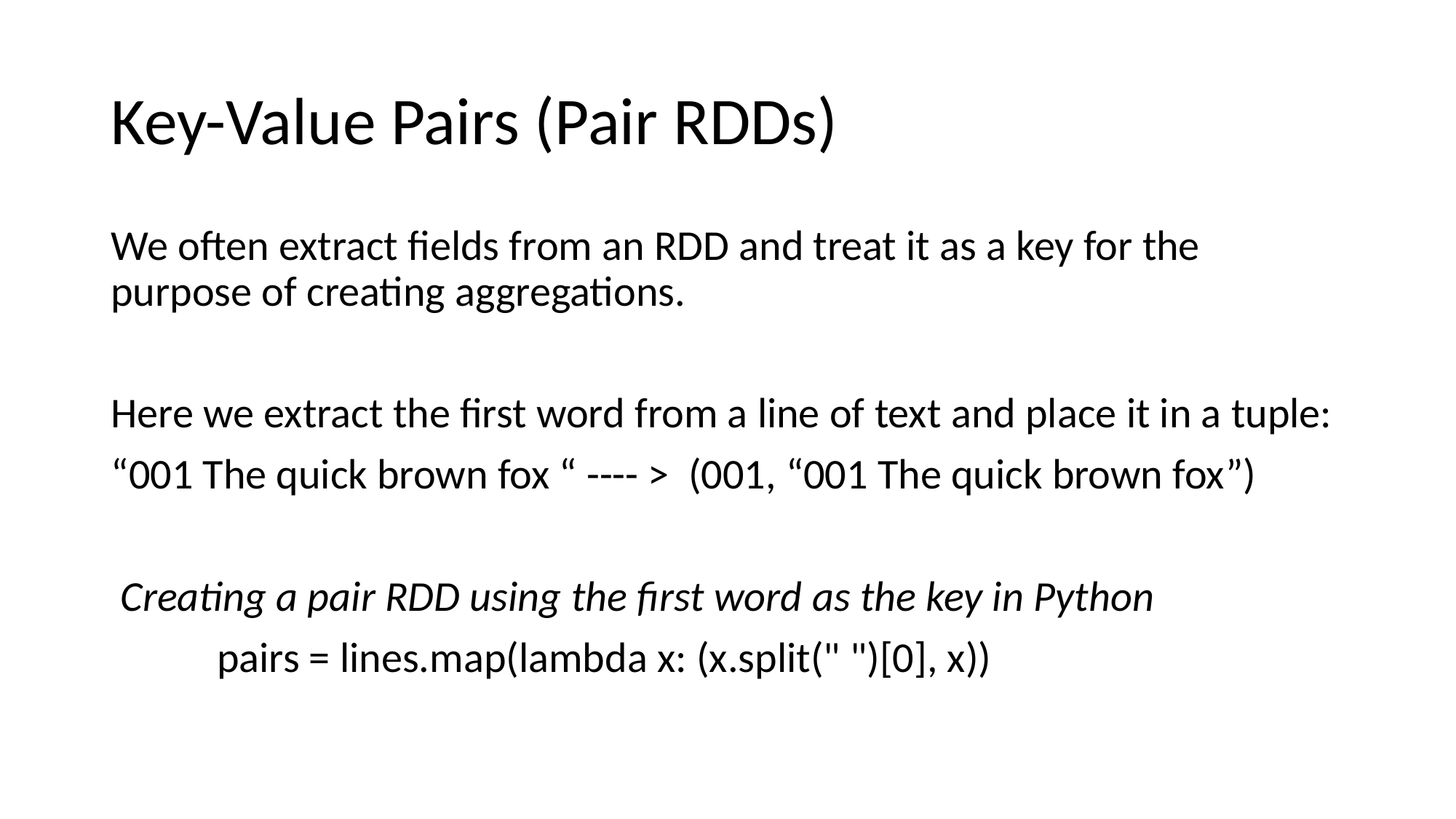

# Key-Value Pairs (Pair RDDs)
We often extract fields from an RDD and treat it as a key for the purpose of creating aggregations.

Here we extract the first word from a line of text and place it in a tuple:
“001 The quick brown fox “ ---- >  (001, “001 The quick brown fox”)

 Creating a pair RDD using the first word as the key in Python
           pairs = lines.map(lambda x: (x.split(" ")[0], x))